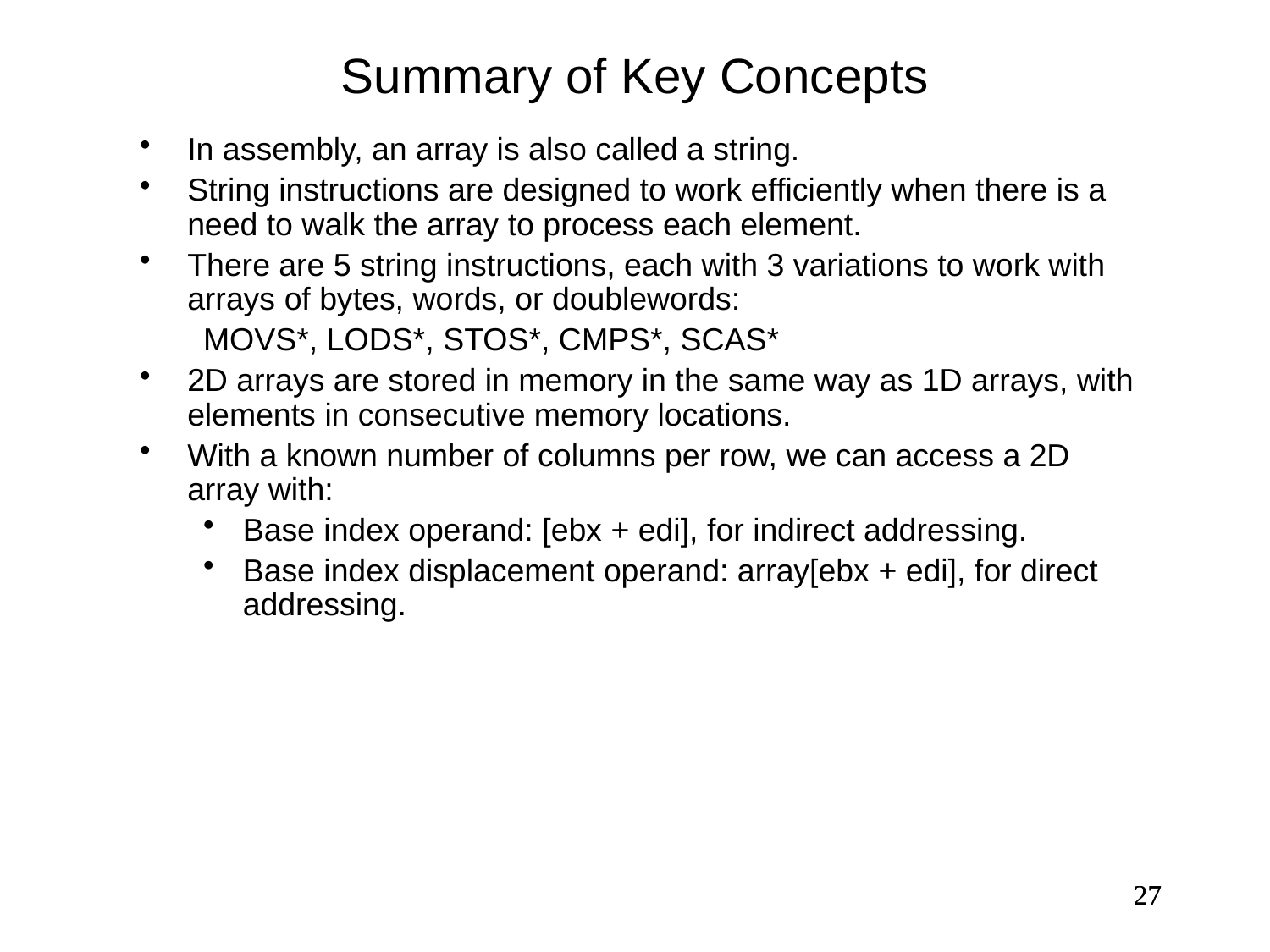

Summary of Key Concepts
In assembly, an array is also called a string.
String instructions are designed to work efficiently when there is a need to walk the array to process each element.
There are 5 string instructions, each with 3 variations to work with arrays of bytes, words, or doublewords:
MOVS*, LODS*, STOS*, CMPS*, SCAS*
2D arrays are stored in memory in the same way as 1D arrays, with elements in consecutive memory locations.
With a known number of columns per row, we can access a 2D array with:
Base index operand: [ebx + edi], for indirect addressing.
Base index displacement operand: array[ebx + edi], for direct addressing.

27
27